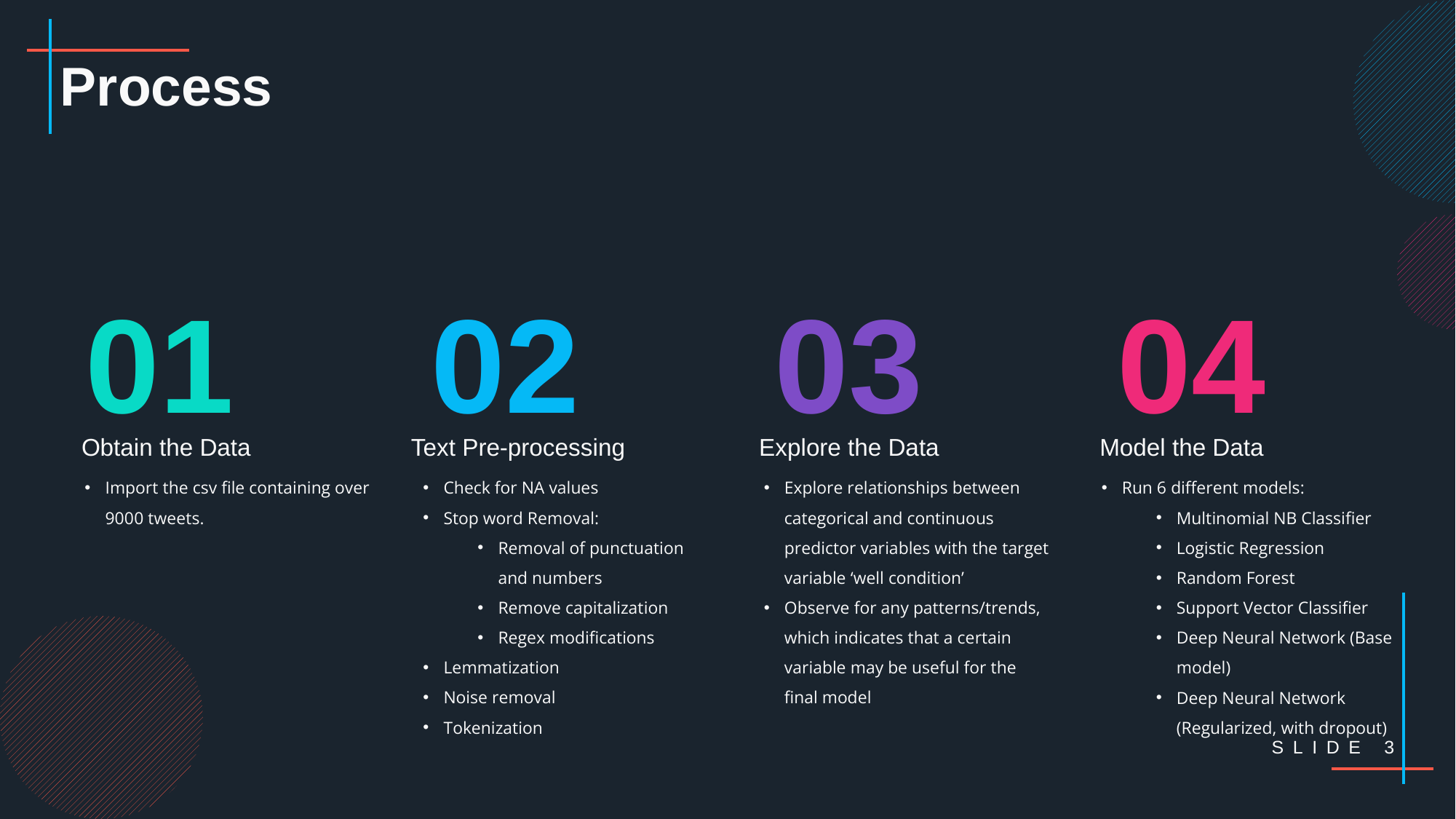

Process
01
02
03
04
Obtain the Data
Text Pre-processing
Explore the Data
Model the Data
Import the csv file containing over 9000 tweets.
Check for NA values
Stop word Removal:
Removal of punctuation and numbers
Remove capitalization
Regex modifications
Lemmatization
Noise removal
Tokenization

Explore relationships between categorical and continuous predictor variables with the target variable ‘well condition’
Observe for any patterns/trends, which indicates that a certain variable may be useful for the final model
Run 6 different models:
Multinomial NB Classifier
Logistic Regression
Random Forest
Support Vector Classifier
Deep Neural Network (Base model)
Deep Neural Network (Regularized, with dropout)